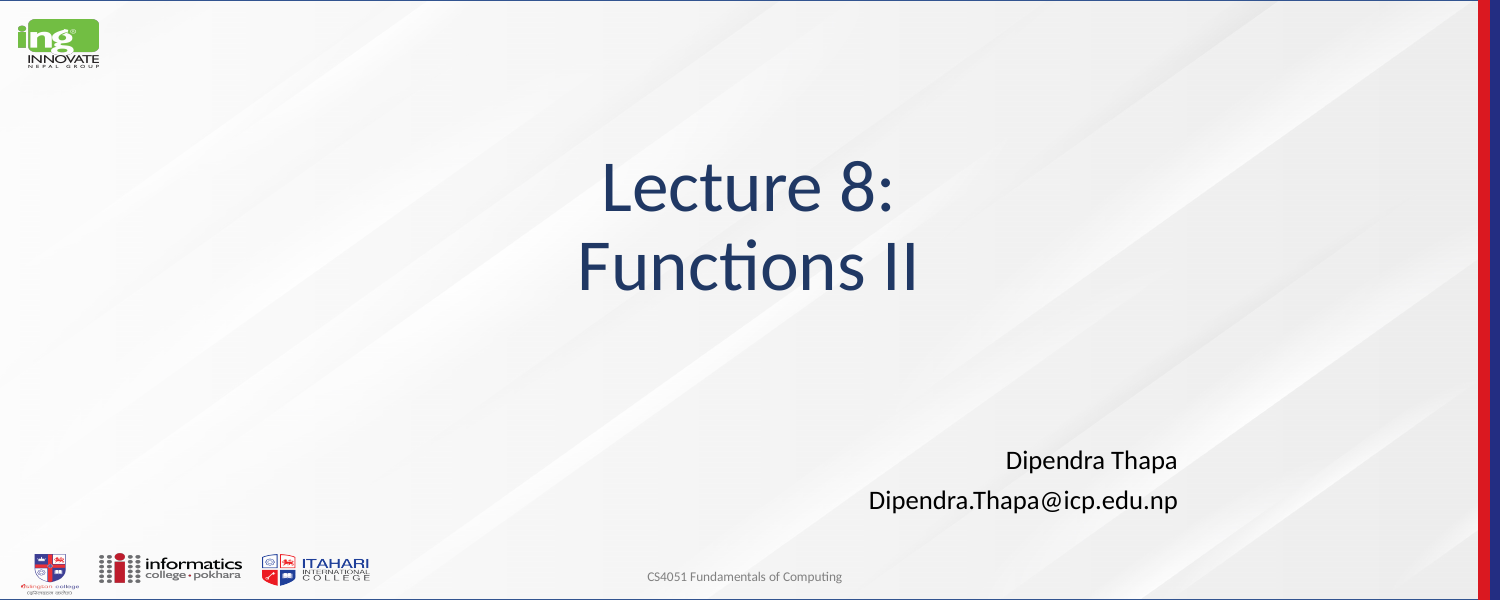

# Lecture 8: Functions II
Dipendra Thapa
Dipendra.Thapa@icp.edu.np
CS4051 Fundamentals of Computing